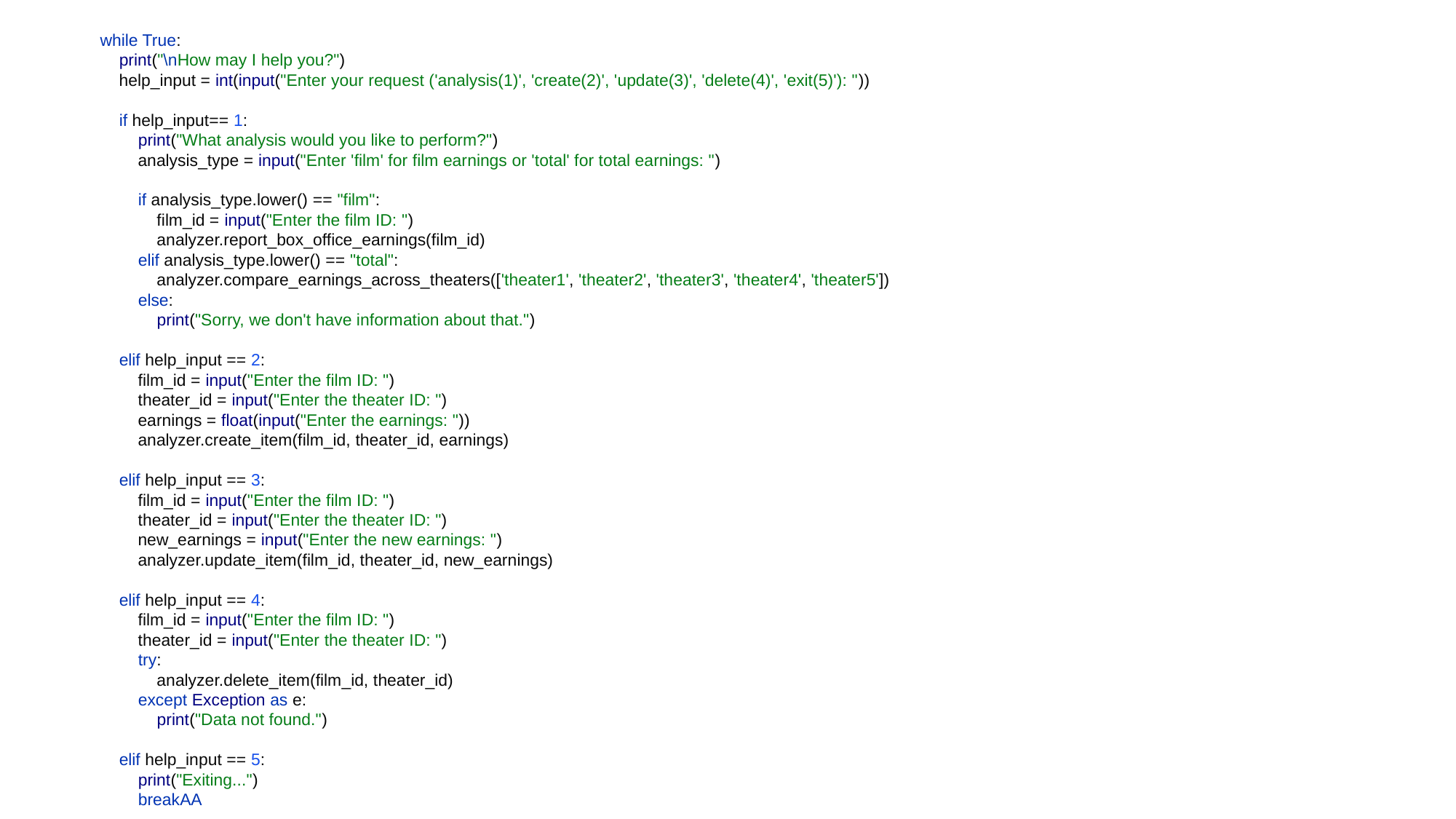

while True:
    print("\nHow may I help you?")
    help_input = int(input("Enter your request ('analysis(1)', 'create(2)', 'update(3)', 'delete(4)', 'exit(5)'): "))
    if help_input== 1:
        print("What analysis would you like to perform?")
        analysis_type = input("Enter 'film' for film earnings or 'total' for total earnings: ")
        if analysis_type.lower() == "film":
            film_id = input("Enter the film ID: ")
            analyzer.report_box_office_earnings(film_id)
        elif analysis_type.lower() == "total":
            analyzer.compare_earnings_across_theaters(['theater1', 'theater2', 'theater3', 'theater4', 'theater5'])
        else:
            print("Sorry, we don't have information about that.")
    elif help_input == 2:
        film_id = input("Enter the film ID: ")
        theater_id = input("Enter the theater ID: ")
        earnings = float(input("Enter the earnings: "))
        analyzer.create_item(film_id, theater_id, earnings)
    elif help_input == 3:
        film_id = input("Enter the film ID: ")
        theater_id = input("Enter the theater ID: ")
        new_earnings = input("Enter the new earnings: ")
        analyzer.update_item(film_id, theater_id, new_earnings)
    elif help_input == 4:
        film_id = input("Enter the film ID: ")
        theater_id = input("Enter the theater ID: ")
        try:
            analyzer.delete_item(film_id, theater_id)
        except Exception as e:
            print("Data not found.")
    elif help_input == 5:
        print("Exiting...")
        breakAA